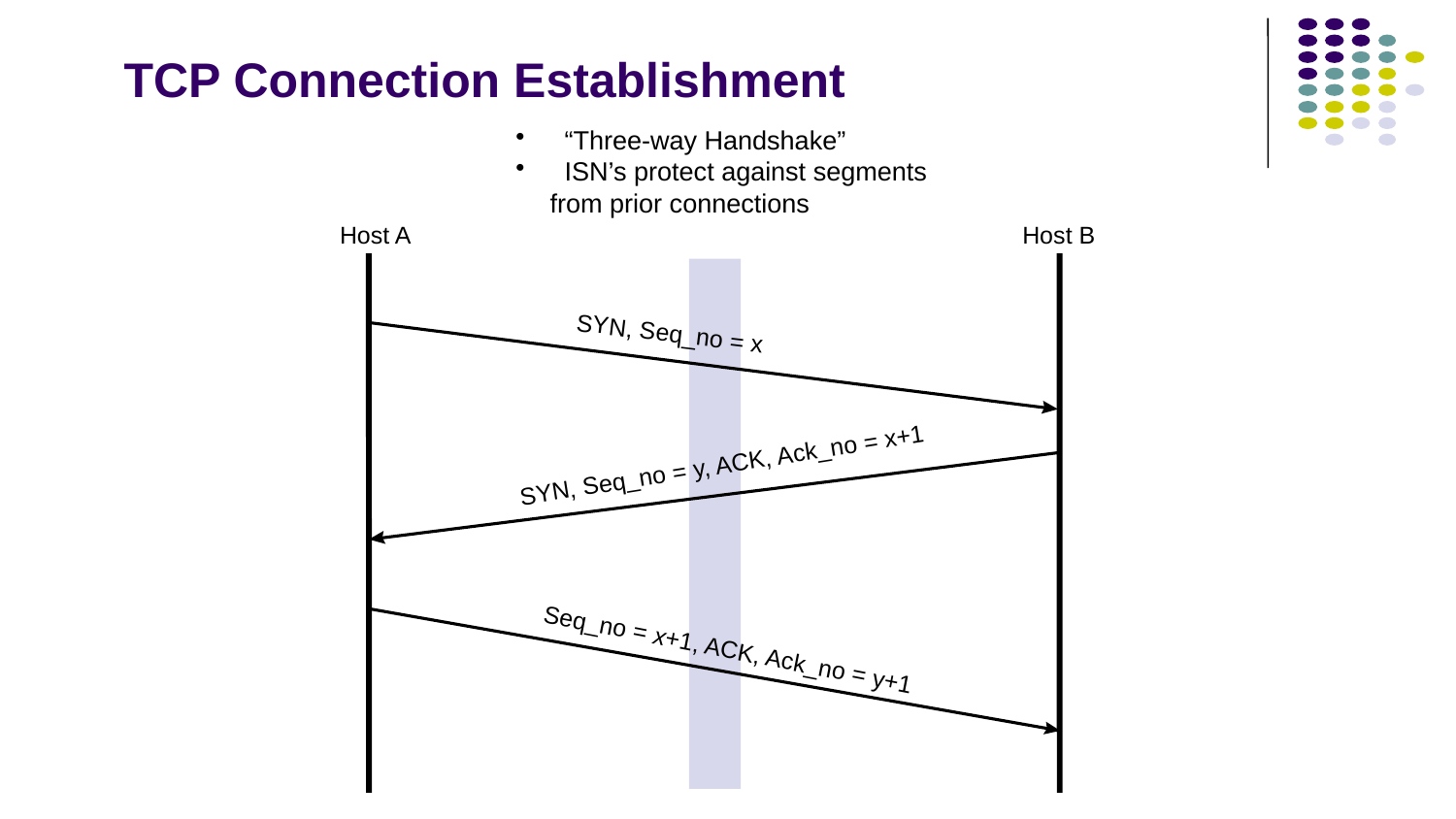

TCP Connection Establishment
  “Three-way Handshake”
  ISN’s protect against segments from prior connections
Host A
Host B

SYN, Seq_no = x

SYN, Seq_no = y, ACK, Ack_no = x+1

Seq_no = x+1, ACK, Ack_no = y+1